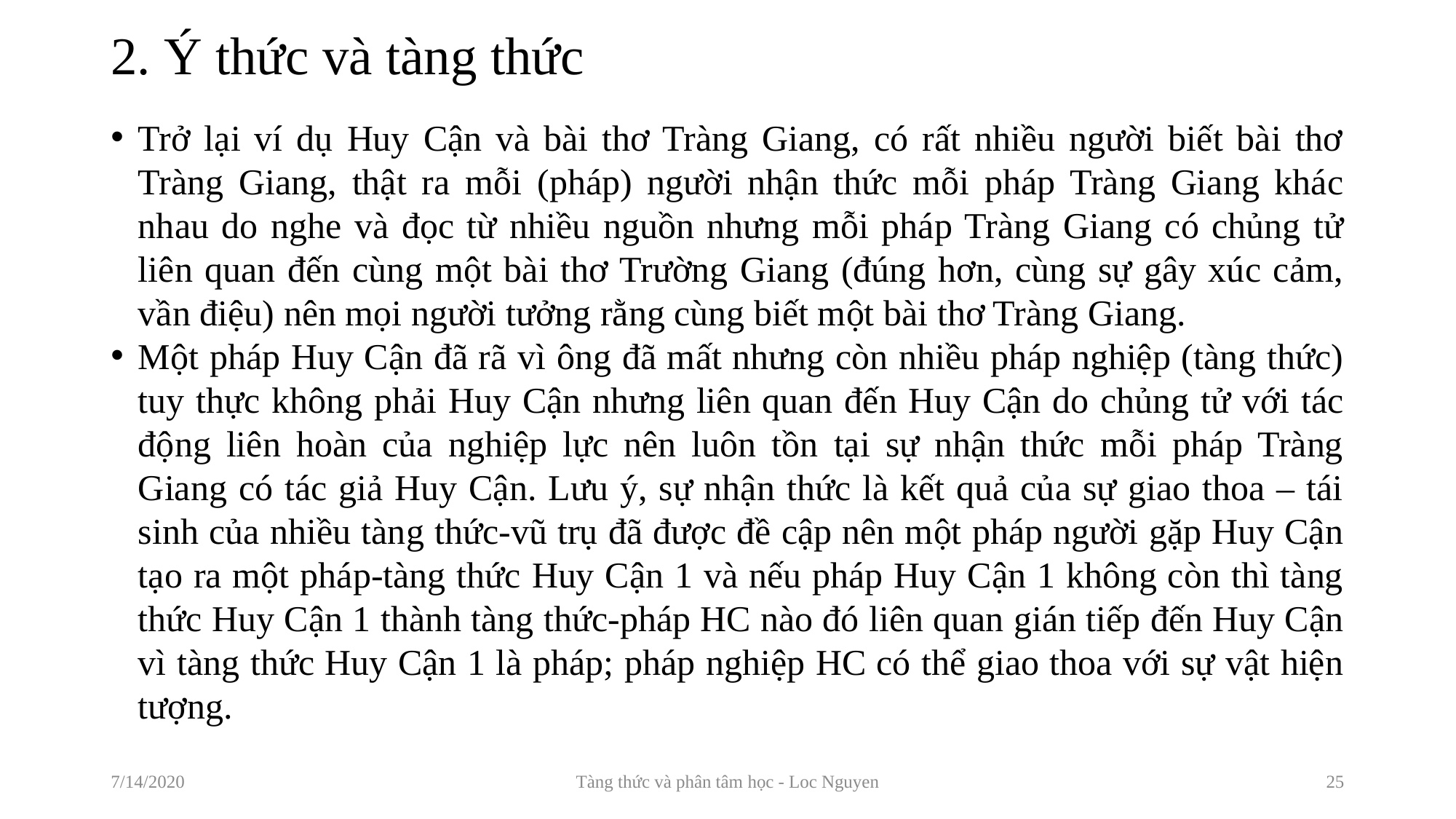

# 2. Ý thức và tàng thức
Trở lại ví dụ Huy Cận và bài thơ Tràng Giang, có rất nhiều người biết bài thơ Tràng Giang, thật ra mỗi (pháp) người nhận thức mỗi pháp Tràng Giang khác nhau do nghe và đọc từ nhiều nguồn nhưng mỗi pháp Tràng Giang có chủng tử liên quan đến cùng một bài thơ Trường Giang (đúng hơn, cùng sự gây xúc cảm, vần điệu) nên mọi người tưởng rằng cùng biết một bài thơ Tràng Giang.
Một pháp Huy Cận đã rã vì ông đã mất nhưng còn nhiều pháp nghiệp (tàng thức) tuy thực không phải Huy Cận nhưng liên quan đến Huy Cận do chủng tử với tác động liên hoàn của nghiệp lực nên luôn tồn tại sự nhận thức mỗi pháp Tràng Giang có tác giả Huy Cận. Lưu ý, sự nhận thức là kết quả của sự giao thoa – tái sinh của nhiều tàng thức-vũ trụ đã được đề cập nên một pháp người gặp Huy Cận tạo ra một pháp-tàng thức Huy Cận 1 và nếu pháp Huy Cận 1 không còn thì tàng thức Huy Cận 1 thành tàng thức-pháp HC nào đó liên quan gián tiếp đến Huy Cận vì tàng thức Huy Cận 1 là pháp; pháp nghiệp HC có thể giao thoa với sự vật hiện tượng.
7/14/2020
Tàng thức và phân tâm học - Loc Nguyen
25